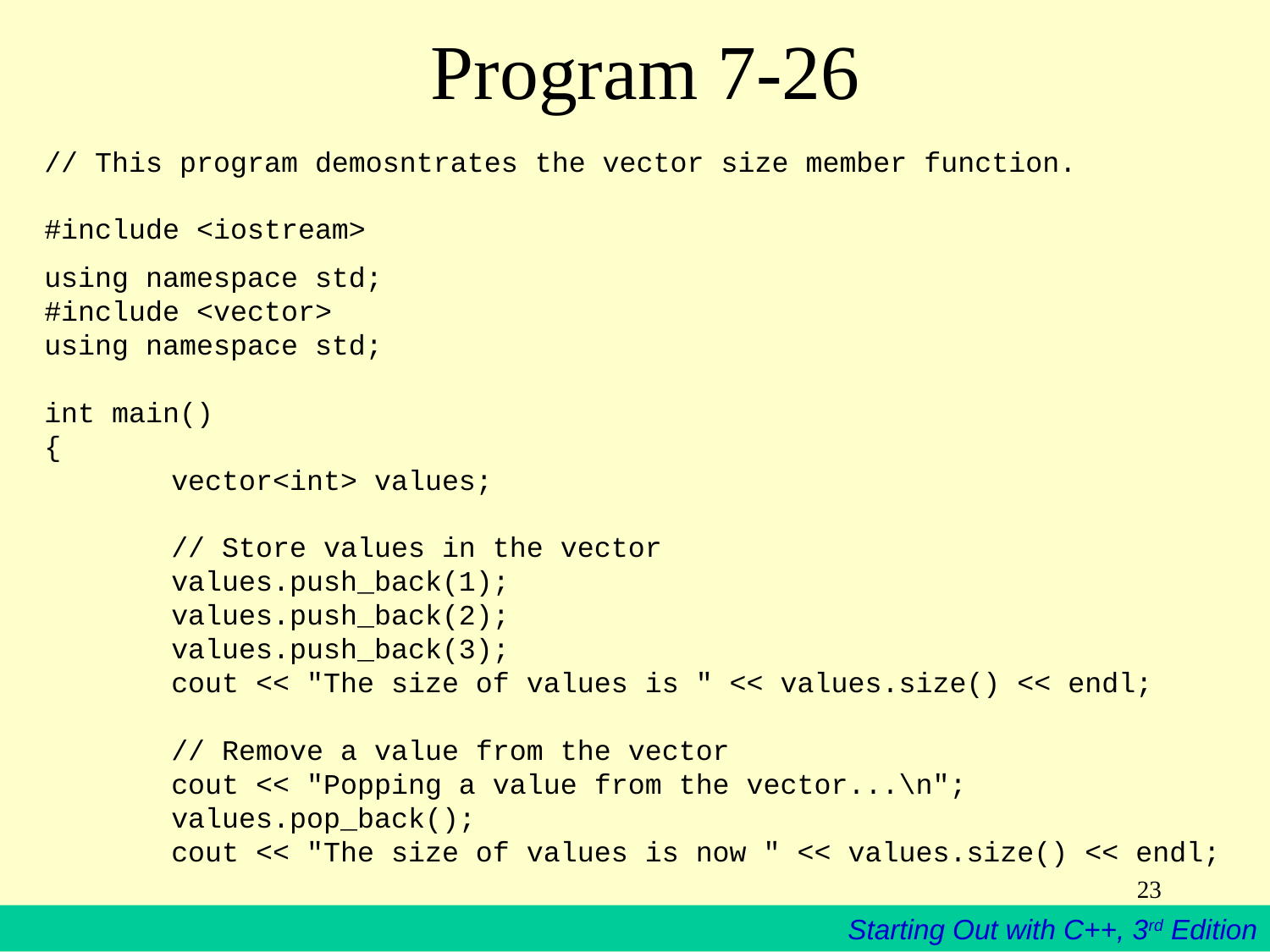

# Program 7-26
// This program demosntrates the vector size member function.
 
#include <iostream>
using namespace std;
#include <vector>
using namespace std;
 
int main()
{
	vector<int> values;
 
	// Store values in the vector
	values.push_back(1);
	values.push_back(2);
	values.push_back(3);
	cout << "The size of values is " << values.size() << endl;
 
	// Remove a value from the vector
	cout << "Popping a value from the vector...\n";
	values.pop_back();
	cout << "The size of values is now " << values.size() << endl;
23